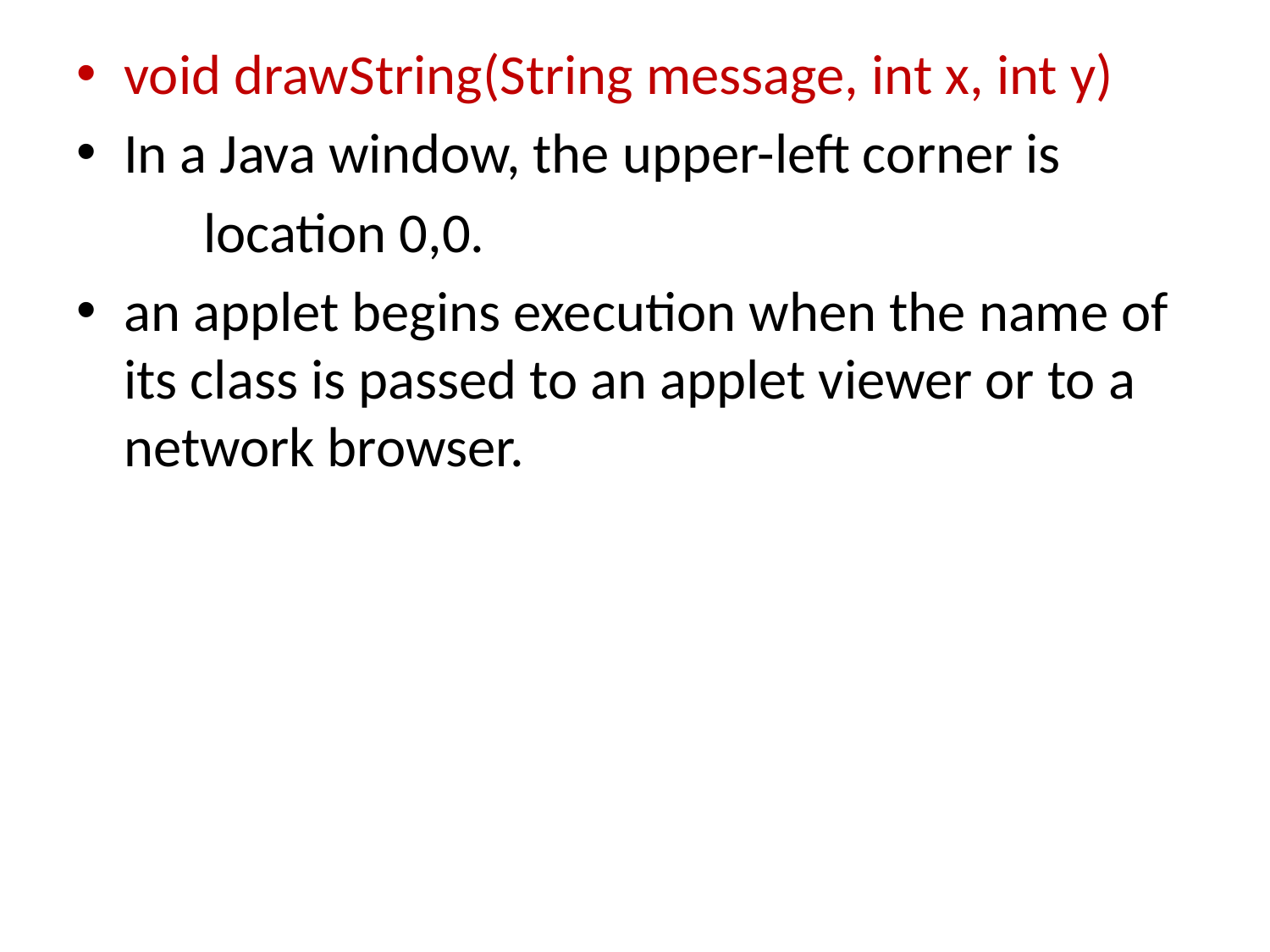

void drawString(String message, int x, int y)
In a Java window, the upper-left corner is
	location 0,0.
an applet begins execution when the name of its class is passed to an applet viewer or to a network browser.